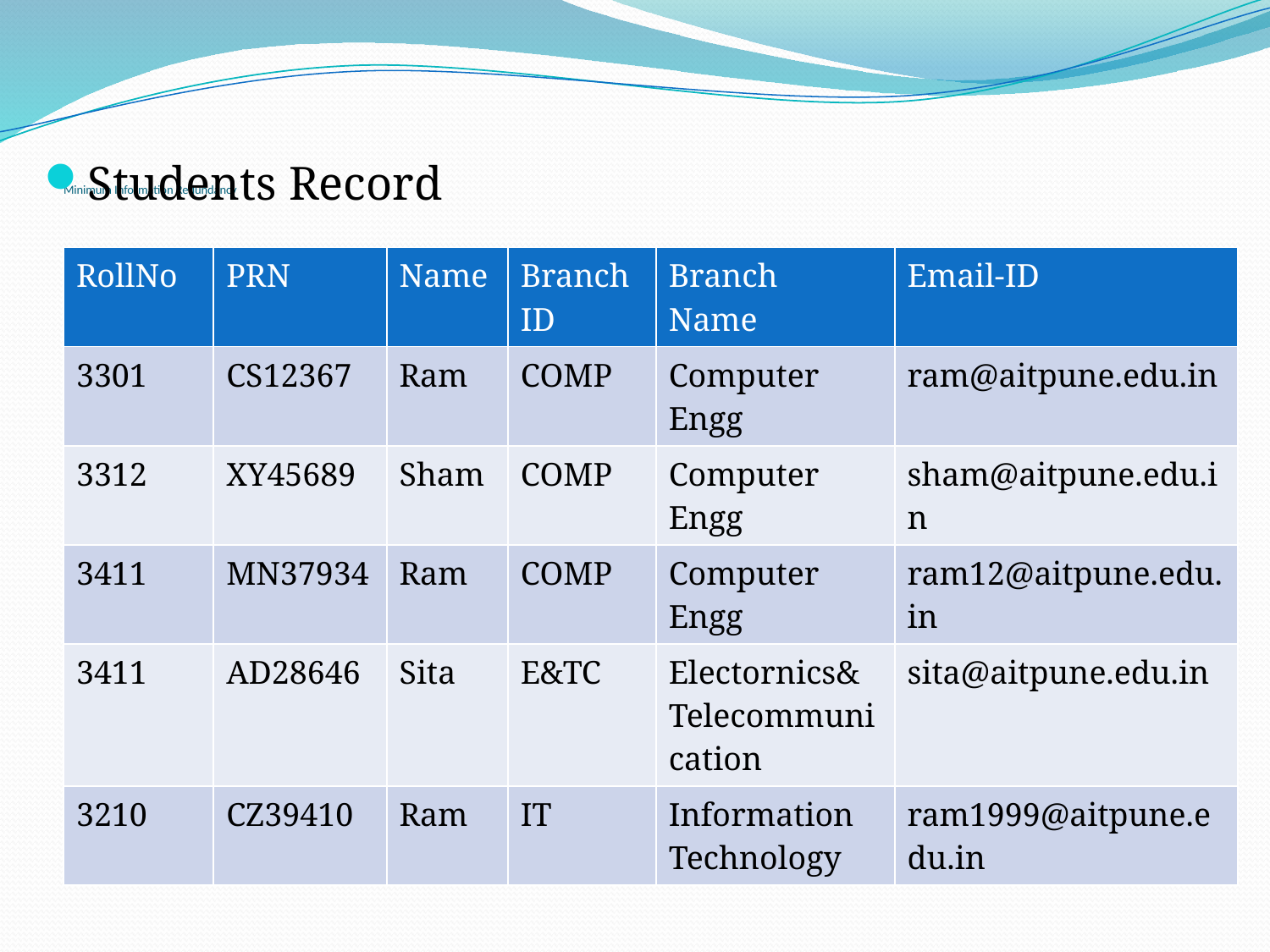

# Minimum Information Redundancy
Students Record

| RollNo | PRN | Name | Branch ID | Branch Name | Email-ID |
| --- | --- | --- | --- | --- | --- |
| 3301 | CS12367 | Ram | COMP | Computer Engg | ram@aitpune.edu.in |
| 3312 | XY45689 | Sham | COMP | Computer Engg | sham@aitpune.edu.in |
| 3411 | MN37934 | Ram | COMP | Computer Engg | ram12@aitpune.edu.in |
| 3411 | AD28646 | Sita | E&TC | Electornics& Telecommunication | sita@aitpune.edu.in |
| 3210 | CZ39410 | Ram | IT | Information Technology | ram1999@aitpune.edu.in |